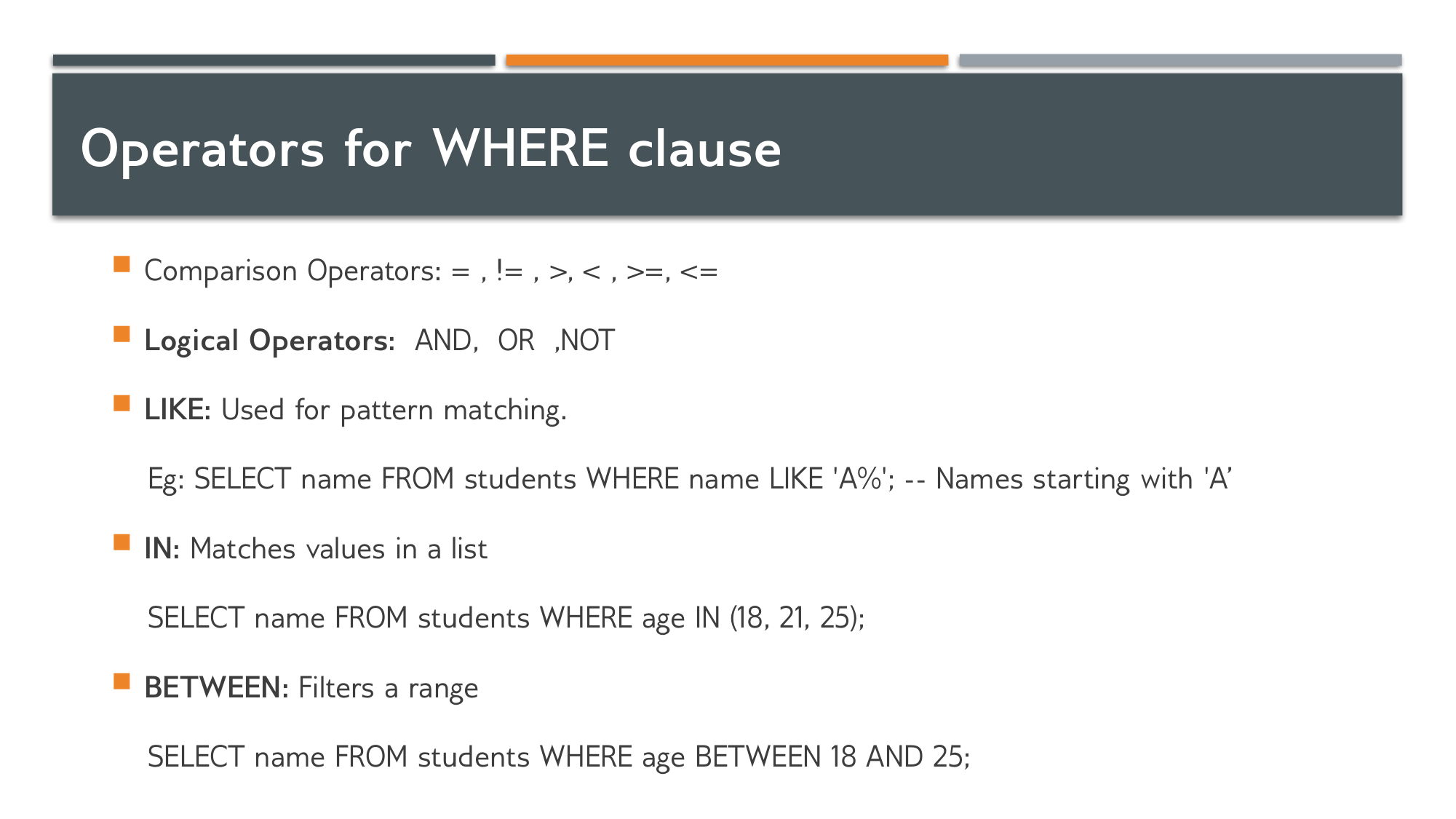

# Operators for WHERE clause
Comparison Operators: = , != , >, < , >=, <=
Logical Operators:  AND,  OR  ,NOT
LIKE: Used for pattern matching.
    Eg: SELECT name FROM students WHERE name LIKE 'A%'; -- Names starting with 'A’
IN: Matches values in a list
    SELECT name FROM students WHERE age IN (18, 21, 25);
BETWEEN: Filters a range
    SELECT name FROM students WHERE age BETWEEN 18 AND 25;